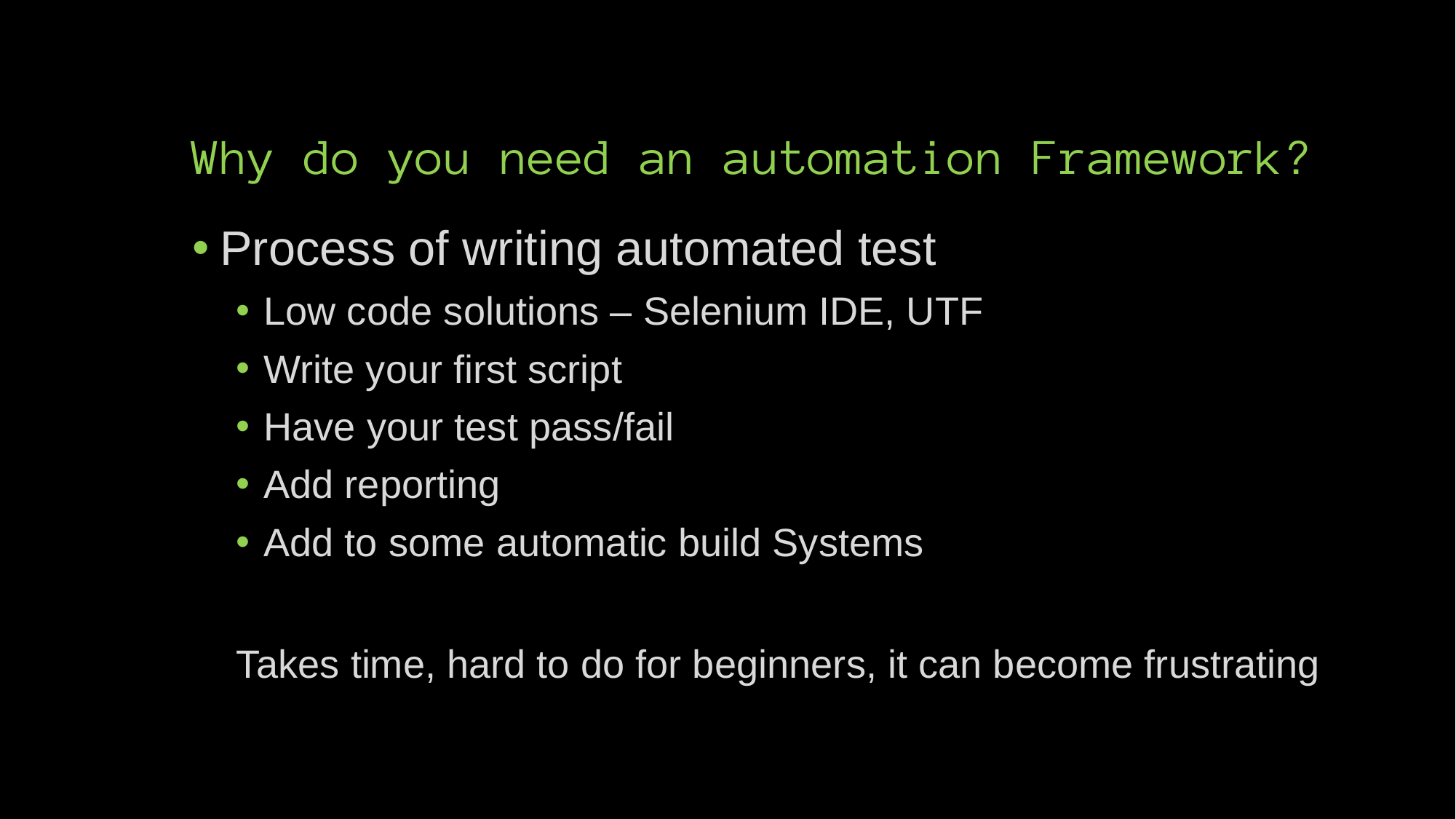

# Why do you need an automation Framework?
Process of writing automated test
Low code solutions – Selenium IDE, UTF
Write your first script
Have your test pass/fail
Add reporting
Add to some automatic build Systems

Takes time, hard to do for beginners, it can become frustrating